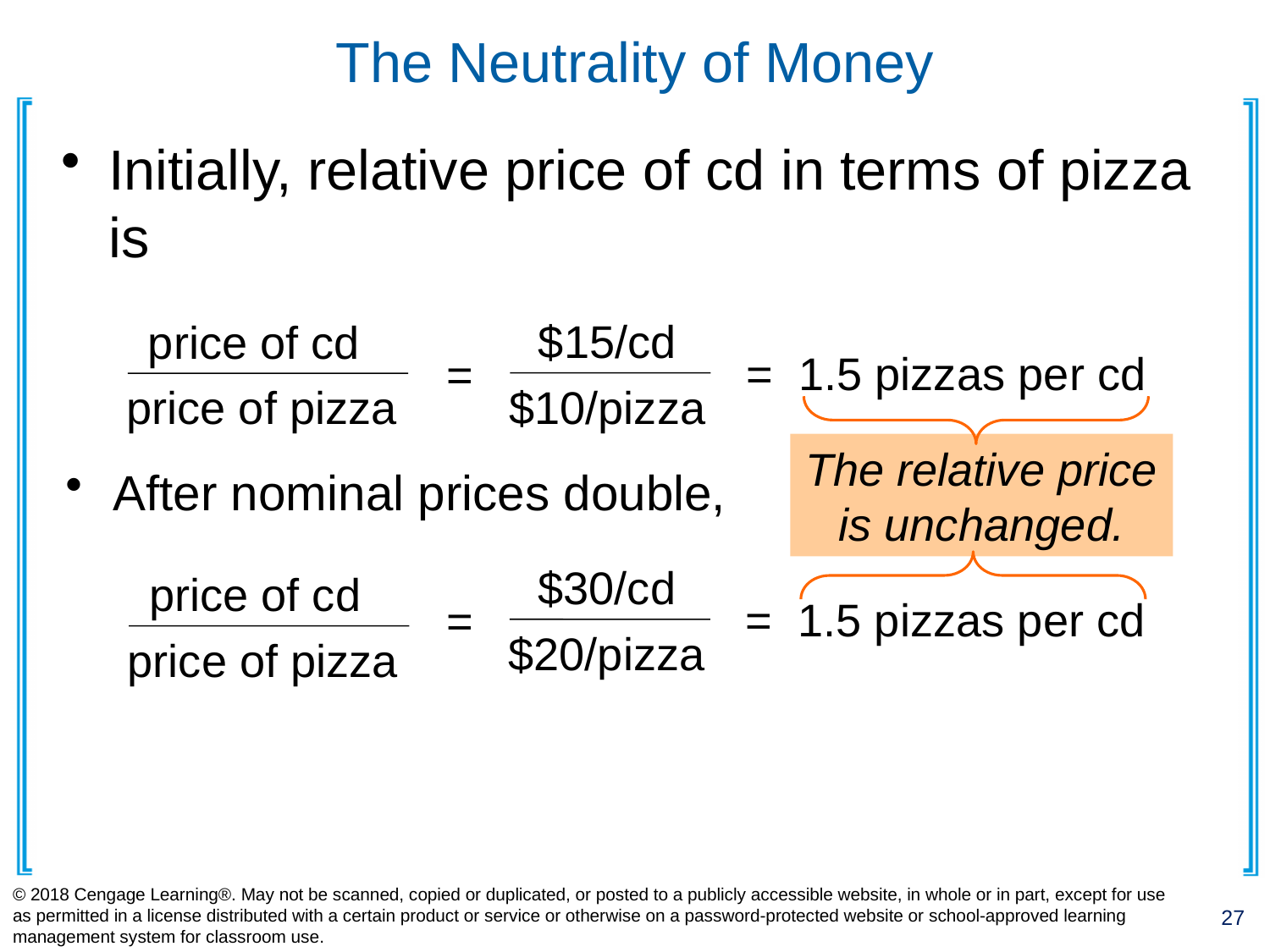

# The Neutrality of Money
Initially, relative price of cd in terms of pizza is

$15/cd
$10/pizza

=
price of cd
price of pizza

=  1.5 pizzas per cd

The relative price is unchanged.
After nominal prices double,

$30/cd
$20/pizza

=
price of cd
price of pizza

=  1.5 pizzas per cd
© 2018 Cengage Learning®. May not be scanned, copied or duplicated, or posted to a publicly accessible website, in whole or in part, except for use as permitted in a license distributed with a certain product or service or otherwise on a password-protected website or school-approved learning management system for classroom use.
27